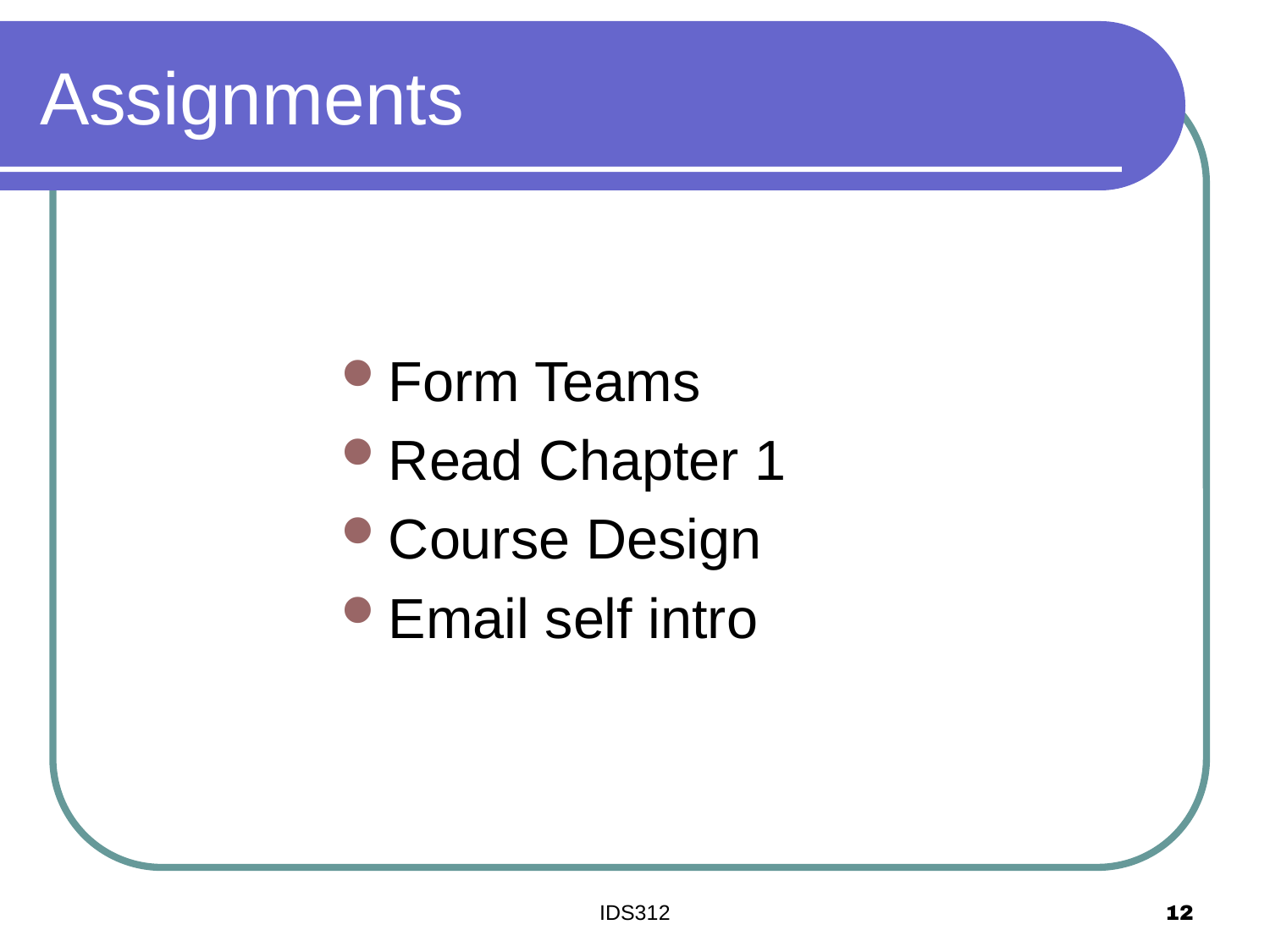

# Assignments
Form Teams
Read Chapter 1
Course Design
Email self intro
IDS312
12